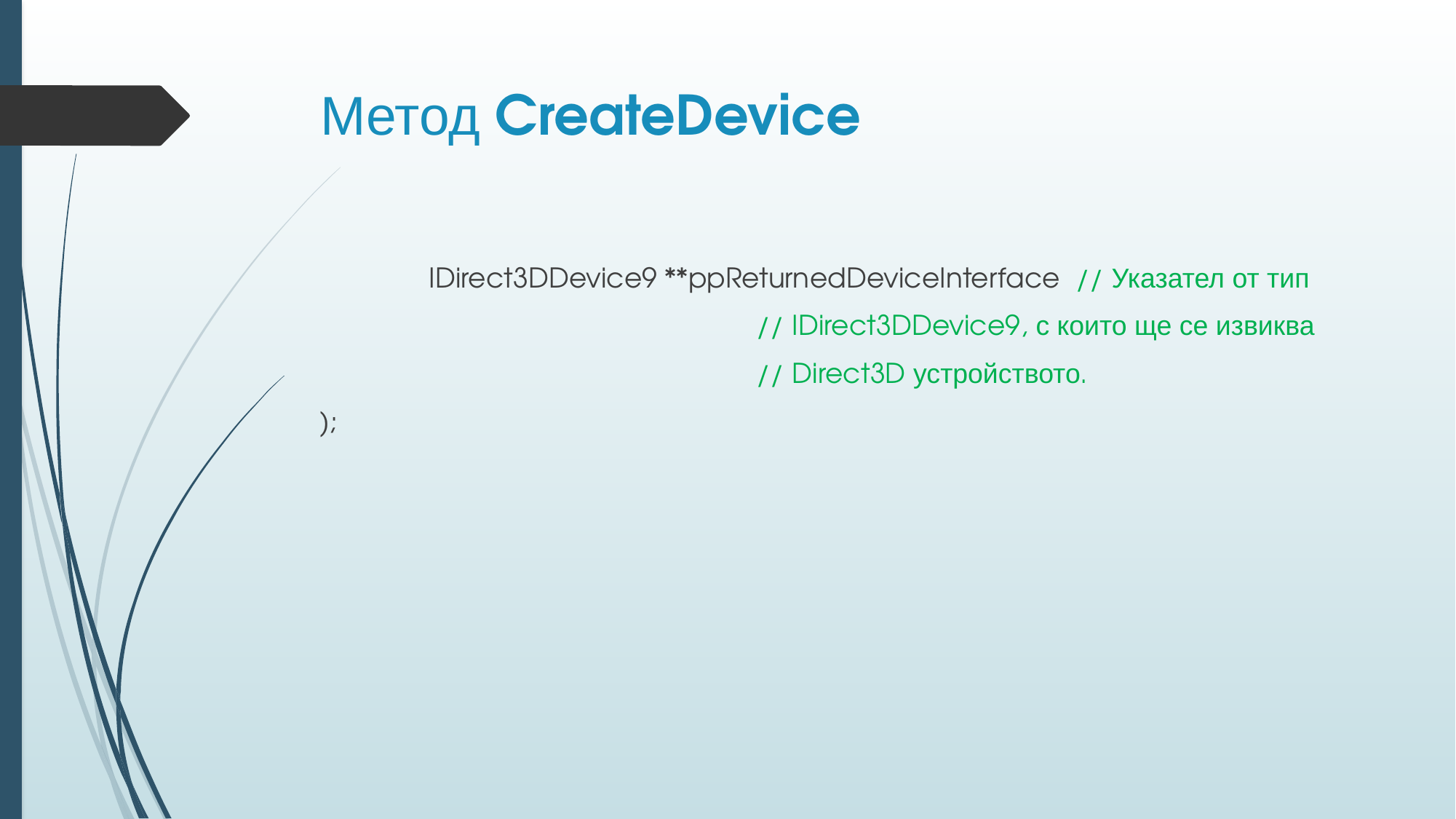

# Метод CreateDevice
	IDirect3DDevice9 **ppReturnedDeviceInterface  // Указател от тип
				// IDirect3DDevice9, с които ще се извиква
				// Direct3D устройството.
);